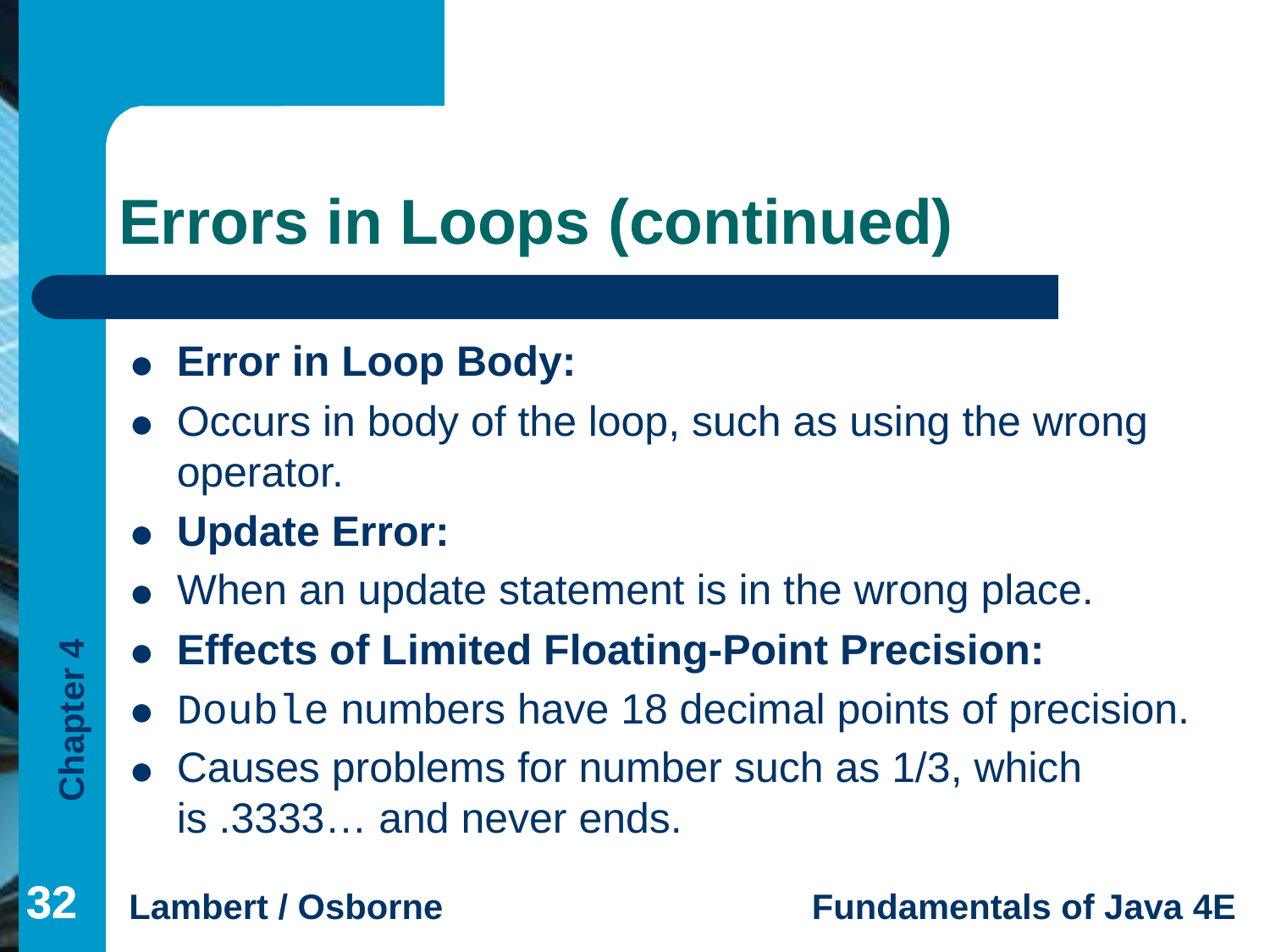

# Errors in Loops (continued)
Error in Loop Body:
Occurs in body of the loop, such as using the wrong operator.
Update Error:
When an update statement is in the wrong place.
Effects of Limited Floating-Point Precision:
Double numbers have 18 decimal points of precision.
Causes problems for number such as 1/3, which is .3333… and never ends.

32
32
32